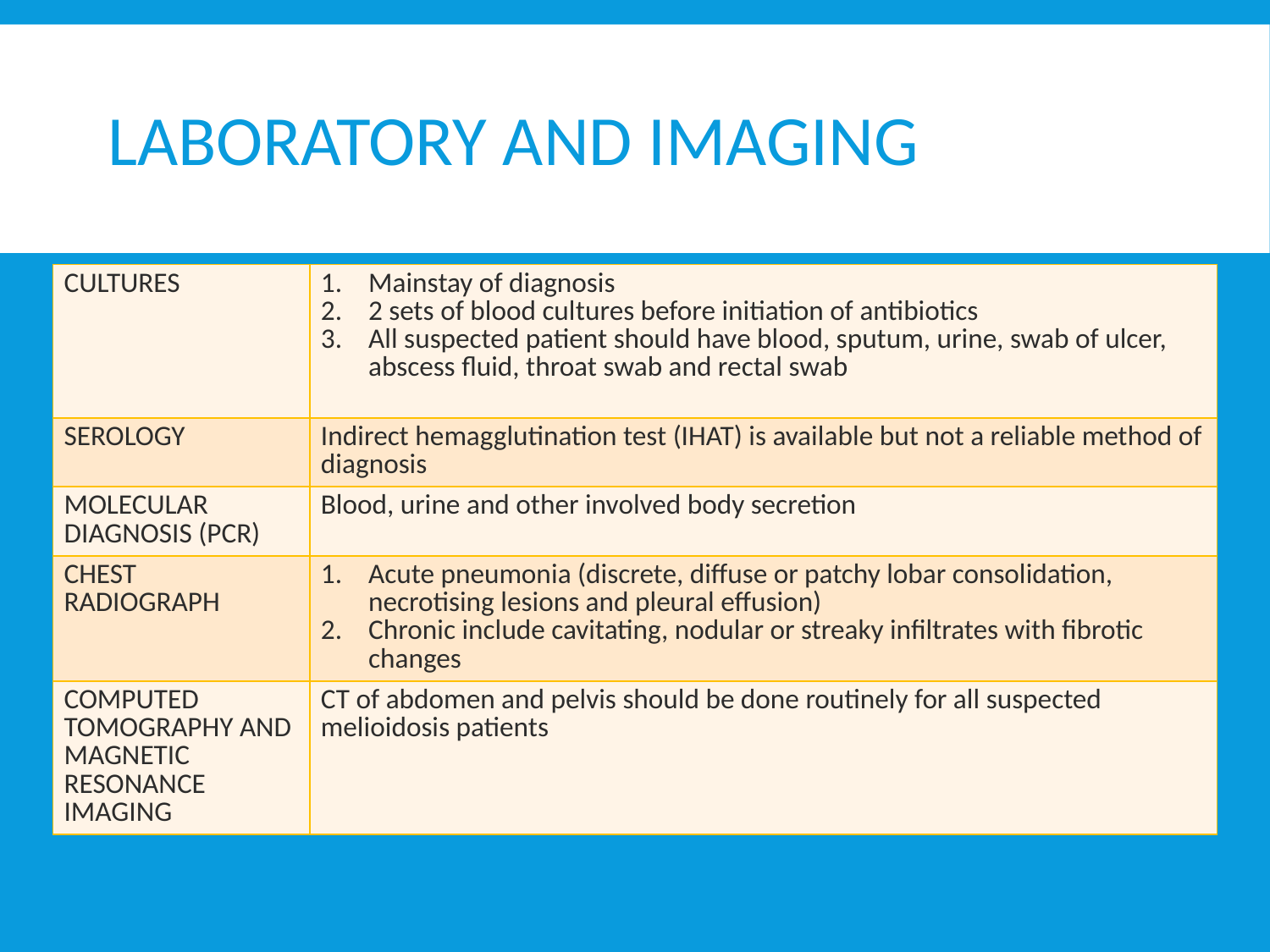

# LABORATORY AND IMAGING
| CULTURES | Mainstay of diagnosis 2 sets of blood cultures before initiation of antibiotics All suspected patient should have blood, sputum, urine, swab of ulcer, abscess fluid, throat swab and rectal swab |
| --- | --- |
| SEROLOGY | Indirect hemagglutination test (IHAT) is available but not a reliable method of diagnosis |
| MOLECULAR DIAGNOSIS (PCR) | Blood, urine and other involved body secretion |
| CHEST RADIOGRAPH | Acute pneumonia (discrete, diffuse or patchy lobar consolidation, necrotising lesions and pleural effusion) Chronic include cavitating, nodular or streaky infiltrates with fibrotic changes |
| COMPUTED TOMOGRAPHY AND MAGNETIC RESONANCE IMAGING | CT of abdomen and pelvis should be done routinely for all suspected melioidosis patients |